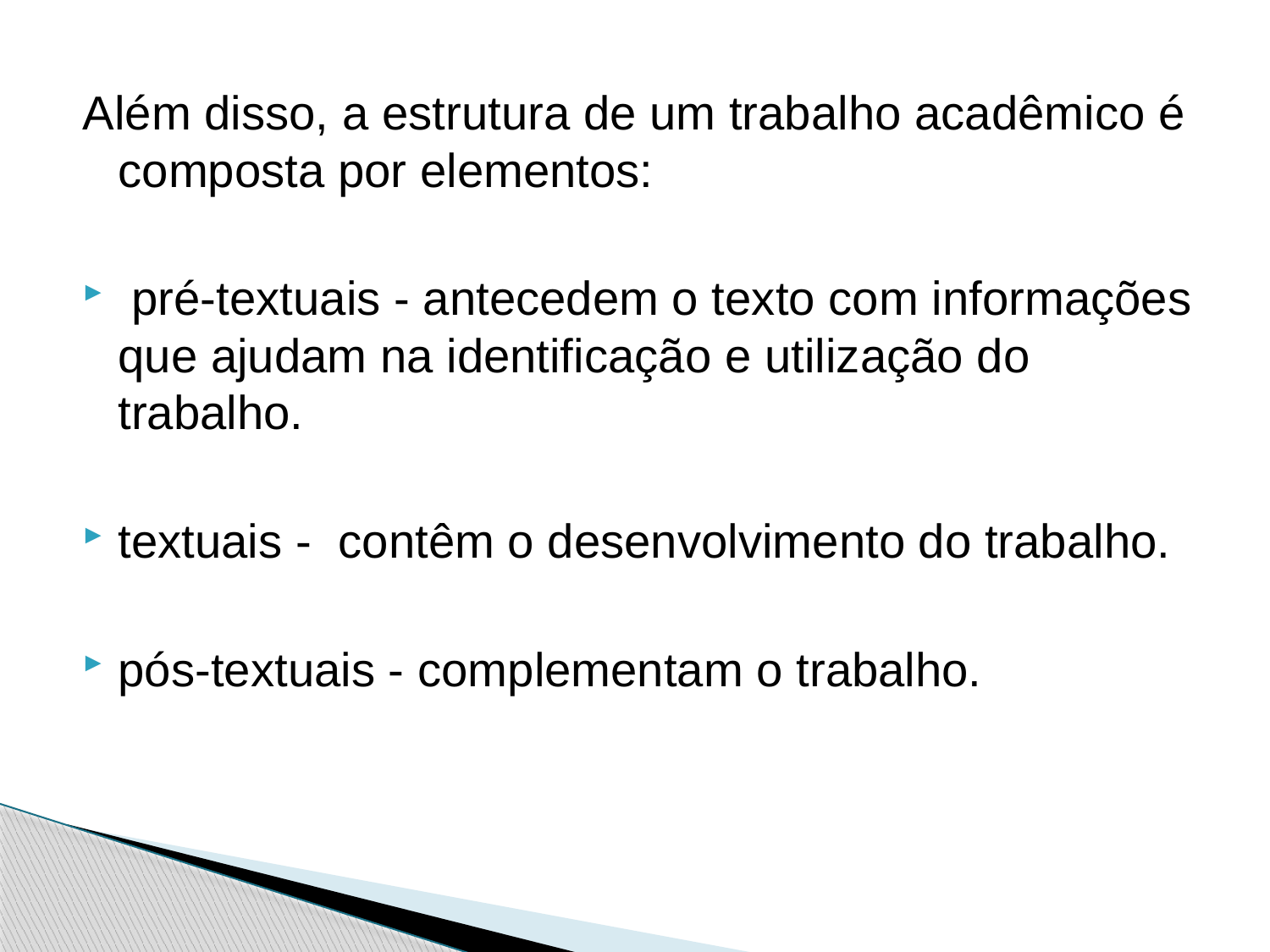

Além disso, a estrutura de um trabalho acadêmico é composta por elementos:

 pré-textuais - antecedem o texto com informações que ajudam na identificação e utilização do trabalho.

textuais -  contêm o desenvolvimento do trabalho.

pós-textuais - complementam o trabalho.